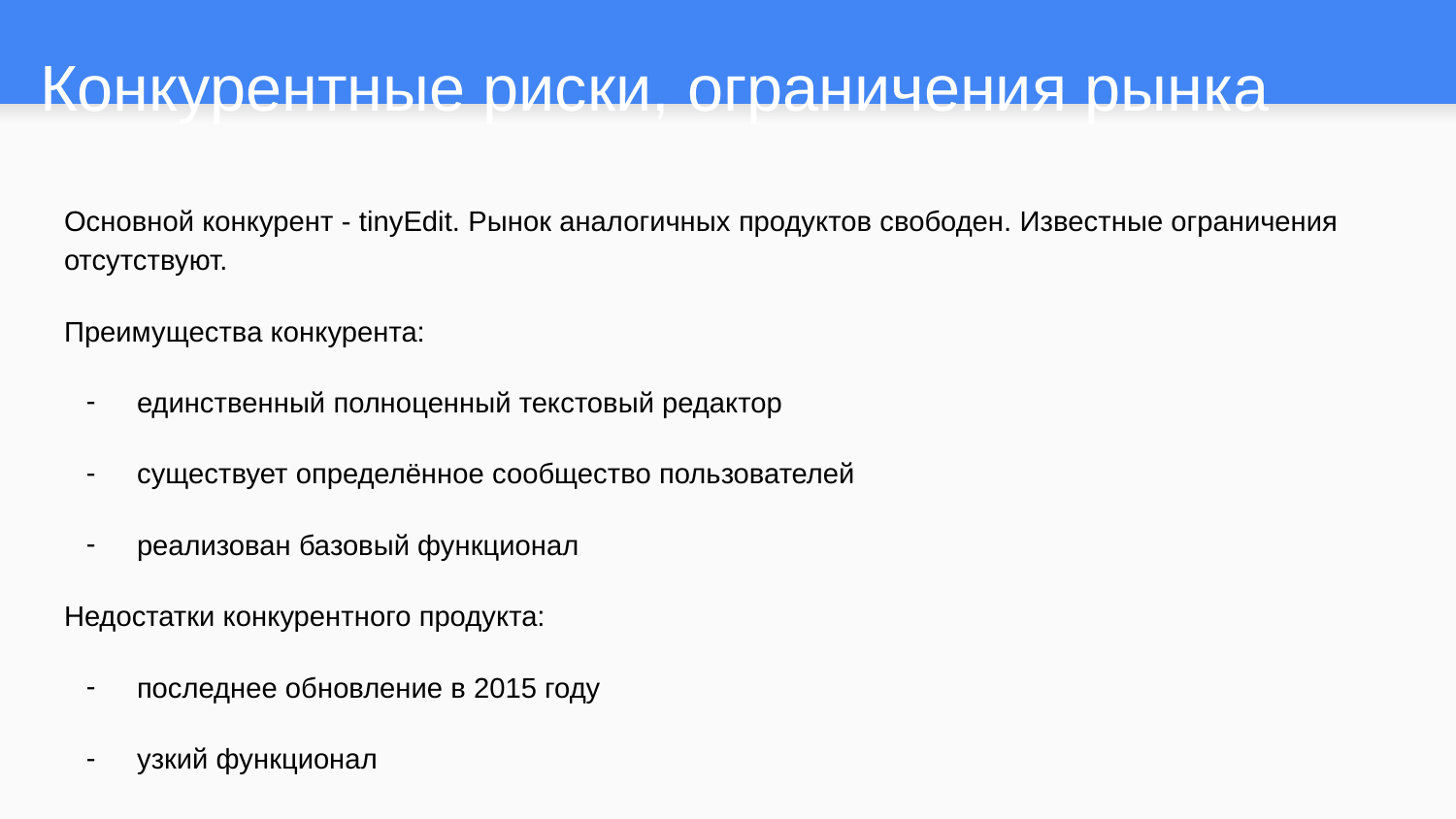

# Конкурентные риски, ограничения рынка
Основной конкурент - tinyEdit. Рынок аналогичных продуктов свободен. Известные ограничения отсутствуют.
Преимущества конкурента:
единственный полноценный текстовый редактор
существует определённое сообщество пользователей
реализован базовый функционал
Недостатки конкурентного продукта:
последнее обновление в 2015 году
узкий функционал